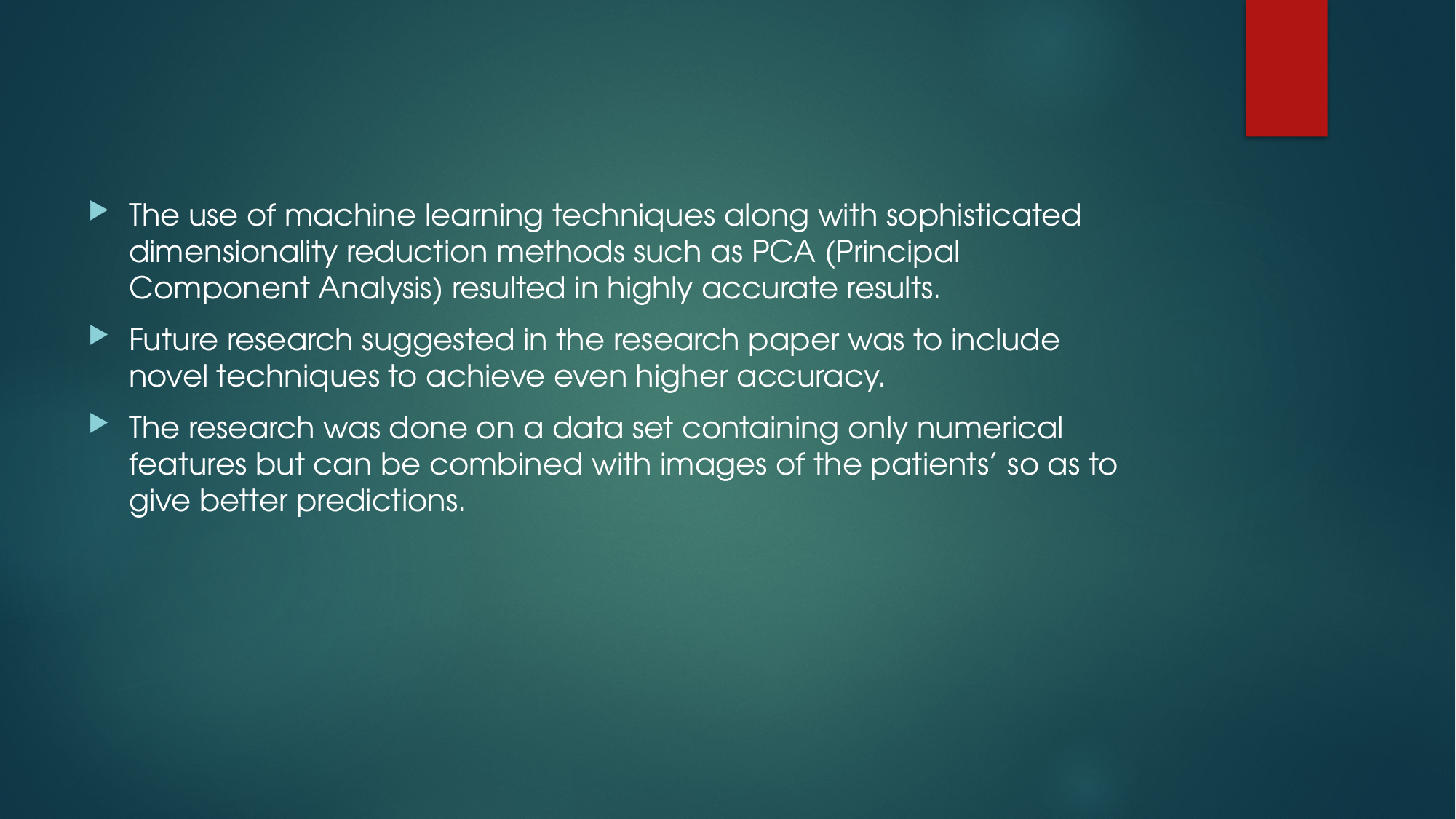

The use of machine learning techniques along with sophisticated dimensionality reduction methods such as PCA (Principal Component Analysis) resulted in highly accurate results.
Future research suggested in the research paper was to include novel techniques to achieve even higher accuracy.
The research was done on a data set containing only numerical features but can be combined with images of the patients’ so as to give better predictions.